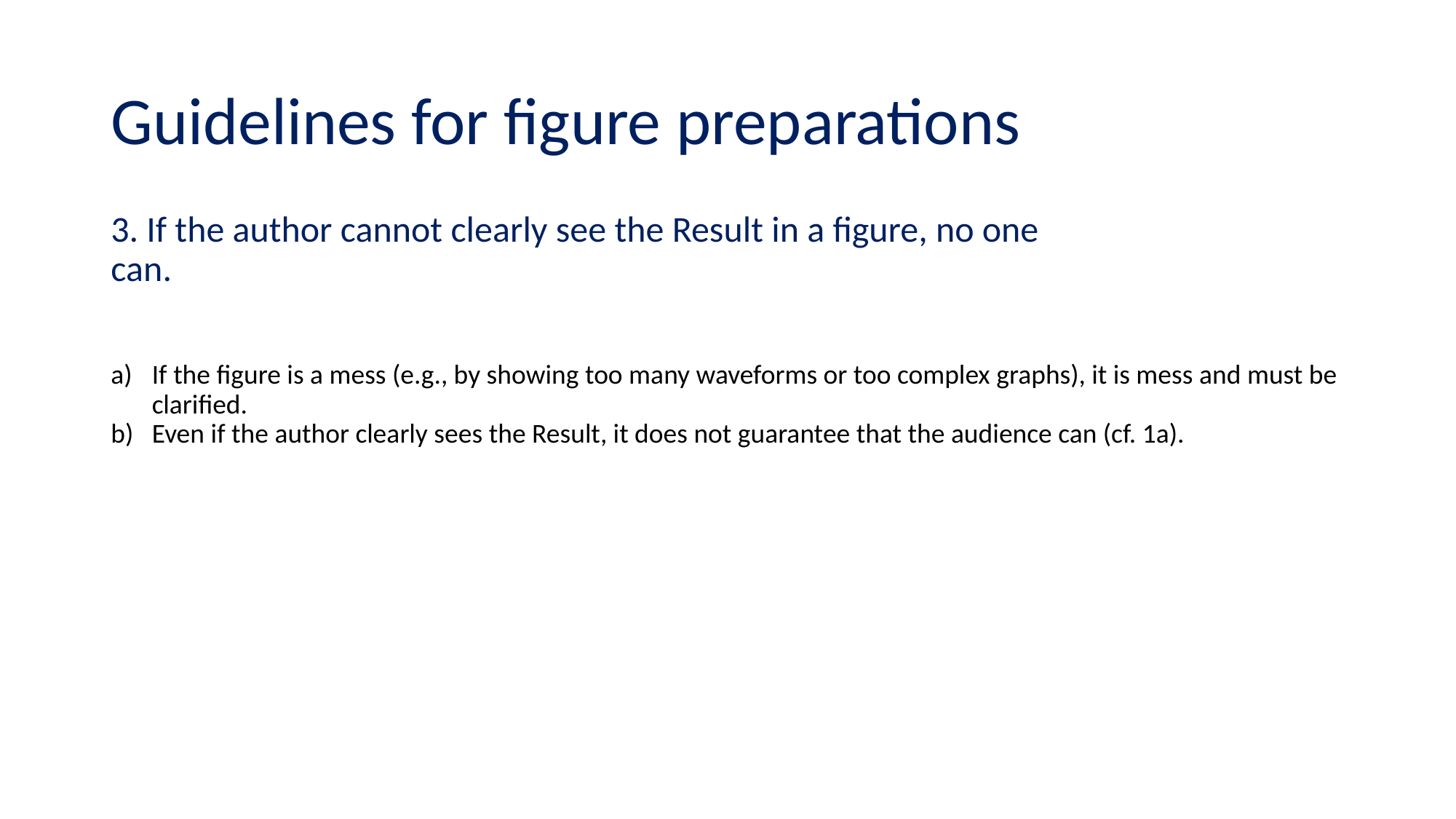

# Guidelines for figure preparations
3. If the author cannot clearly see the Result in a figure, no one can.
If the figure is a mess (e.g., by showing too many waveforms or too complex graphs), it is mess and must be clarified.
Even if the author clearly sees the Result, it does not guarantee that the audience can (cf. 1a).